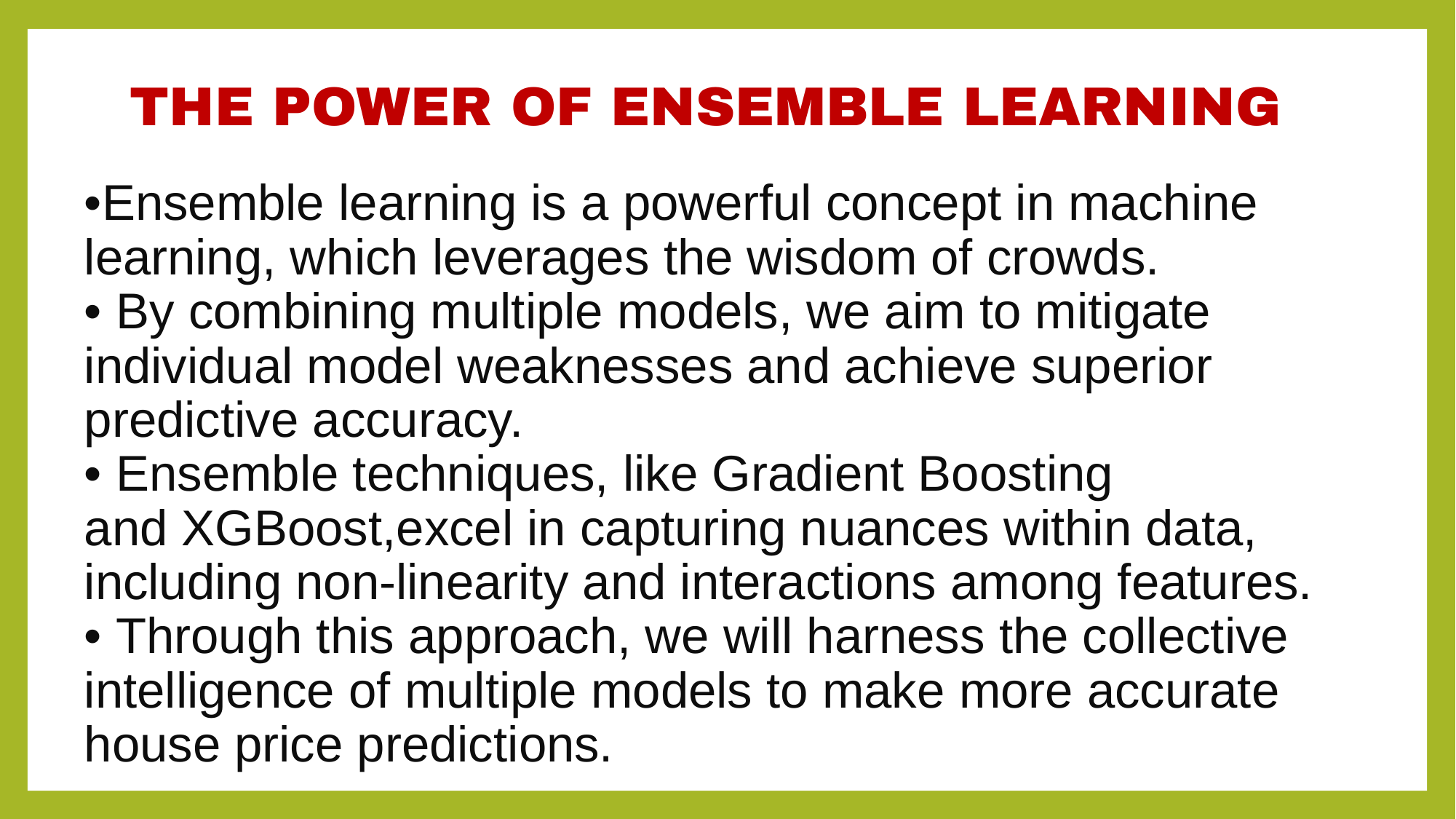

# THE POWER OF ENSEMBLE LEARNING
•Ensemble learning is a powerful concept in machine learning, which leverages the wisdom of crowds.
• By combining multiple models, we aim to mitigate individual model weaknesses and achieve superior predictive accuracy.
• Ensemble techniques, like Gradient Boosting and XGBoost,excel in capturing nuances within data, including non-linearity and interactions among features.
• Through this approach, we will harness the collective intelligence of multiple models to make more accurate house price predictions.